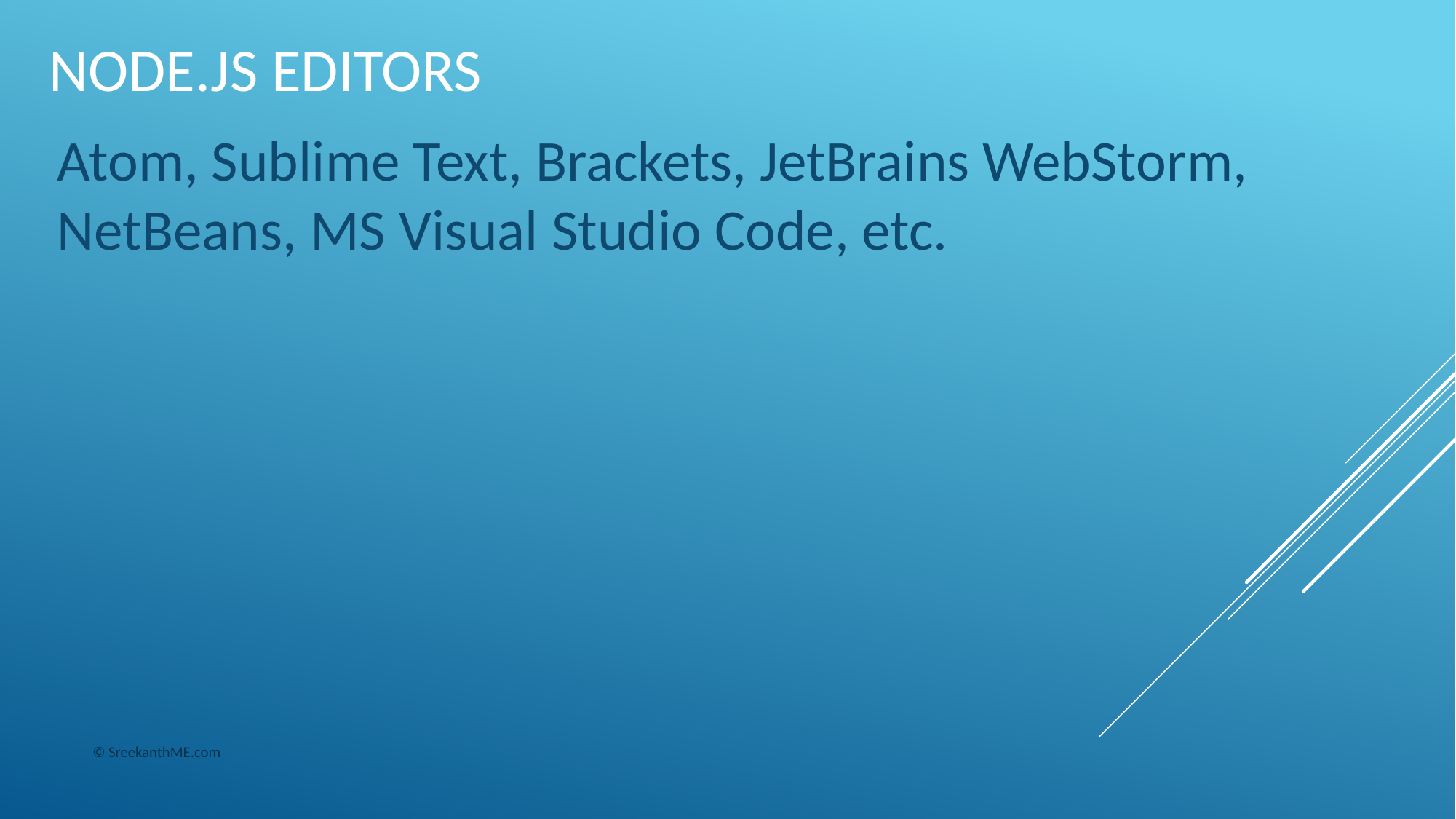

# Node.js editors
Atom, Sublime Text, Brackets, JetBrains WebStorm, NetBeans, MS Visual Studio Code, etc.

© SreekanthME.com